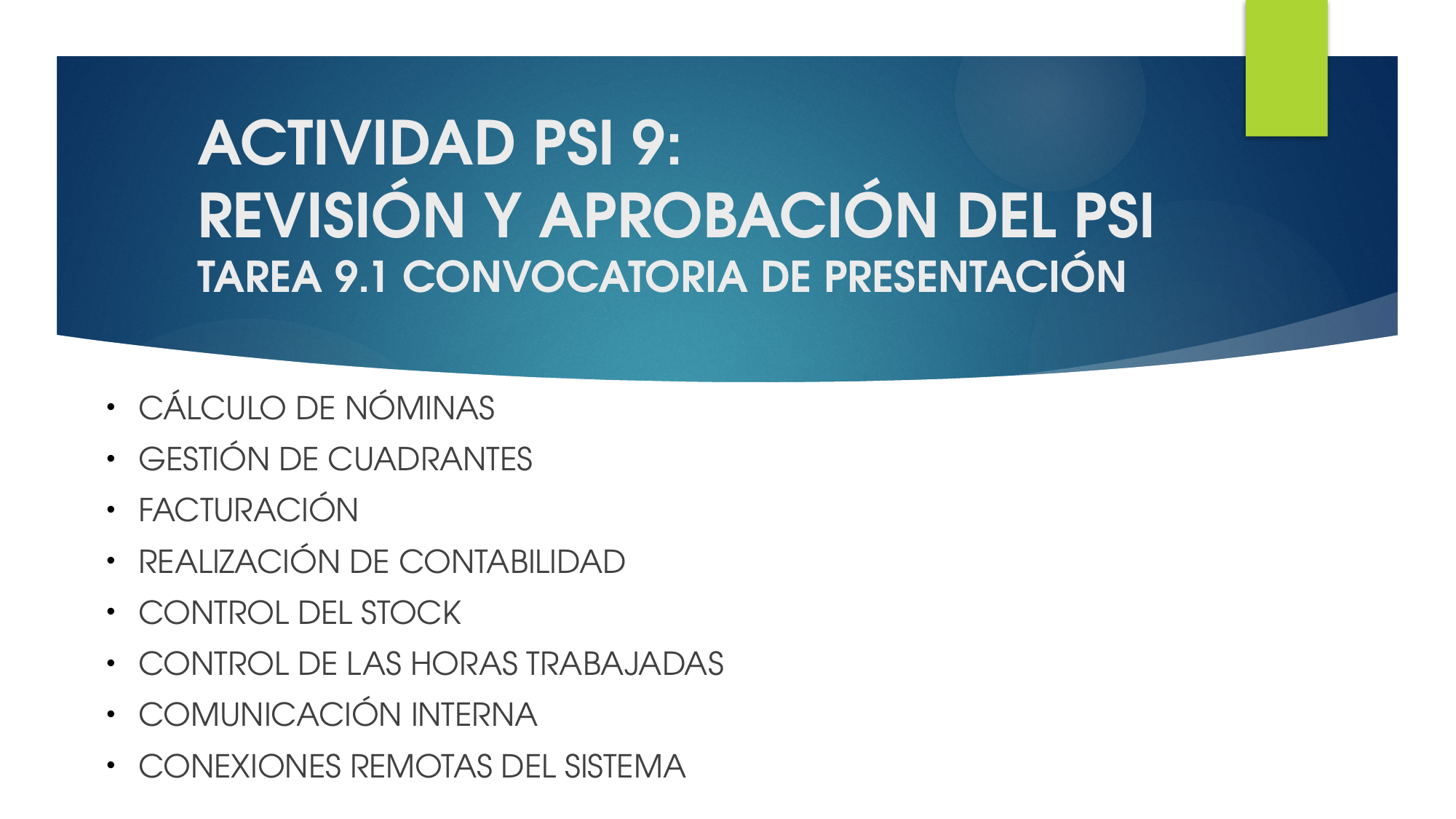

# ACTIVIDAD PSI 9: revisión y aprobación del psi tarea 9.1 convocatoria de presentación
CÁLCULO DE NÓMINAS
GESTIÓN DE CUADRANTES
FACTURACIÓN
REALIZACIÓN DE CONTABILIDAD
CONTROL DEL STOCK
CONTROL DE LAS HORAS TRABAJADAS
COMUNICACIÓN INTERNA
CONEXIONES REMOTAS DEL SISTEMA